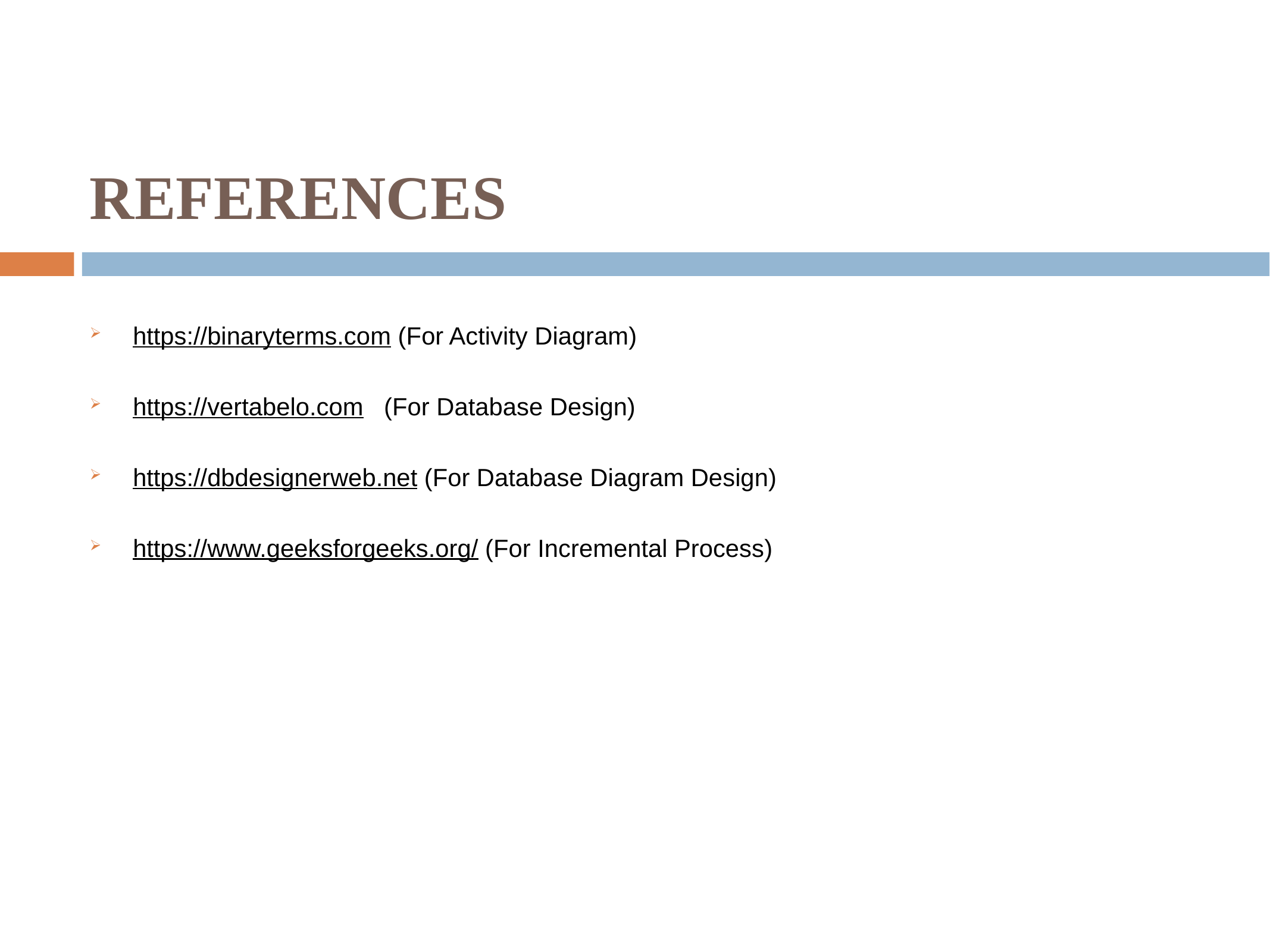

# REFERENCES
https://binaryterms.com (For Activity Diagram)
https://vertabelo.com   (For Database Design)
https://dbdesignerweb.net (For Database Diagram Design)
https://www.geeksforgeeks.org/ (For Incremental Process)